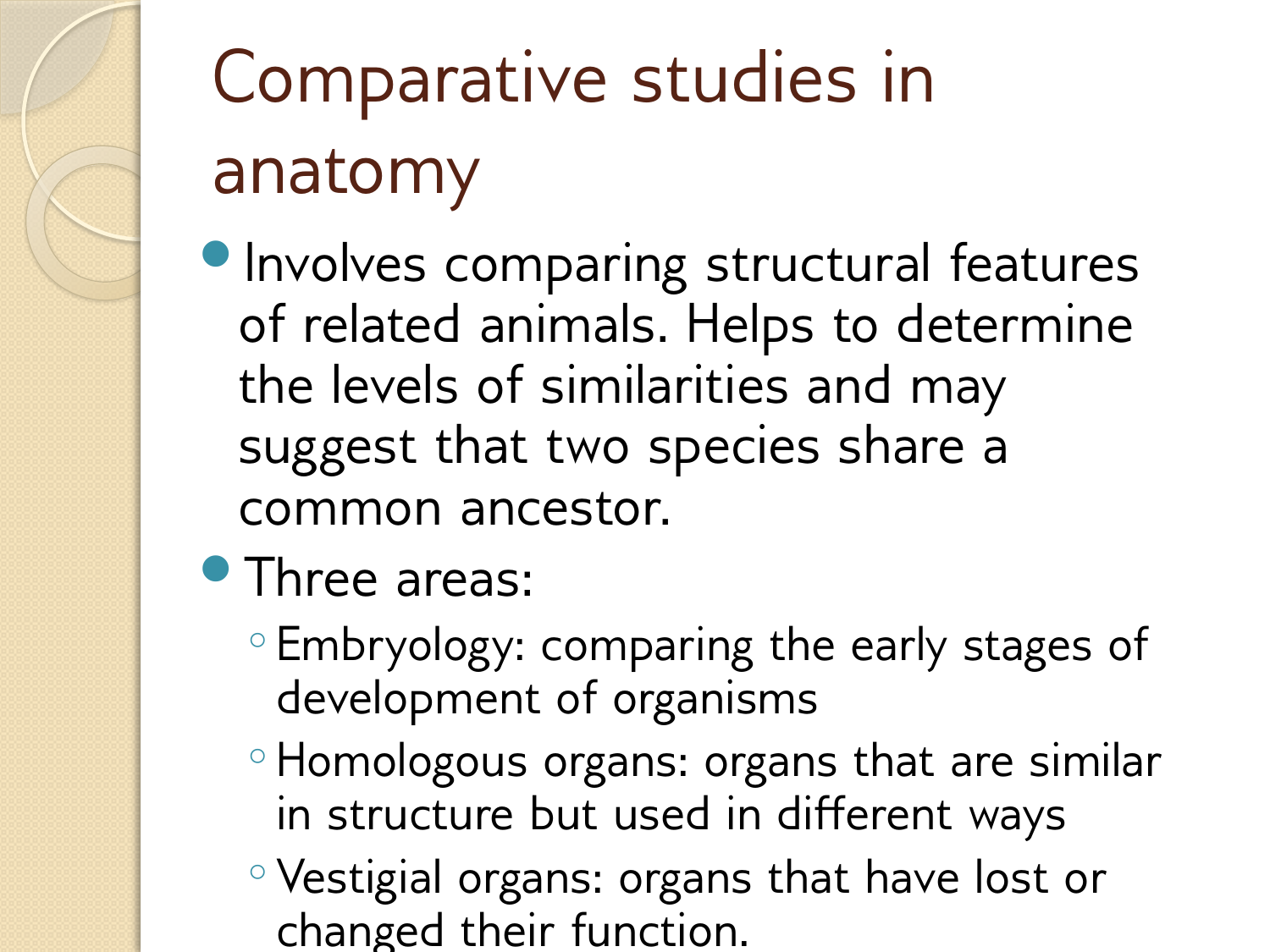

# Comparative studies in anatomy
Involves comparing structural features of related animals. Helps to determine the levels of similarities and may suggest that two species share a common ancestor.
Three areas:
Embryology: comparing the early stages of development of organisms
Homologous organs: organs that are similar in structure but used in different ways
Vestigial organs: organs that have lost or changed their function.